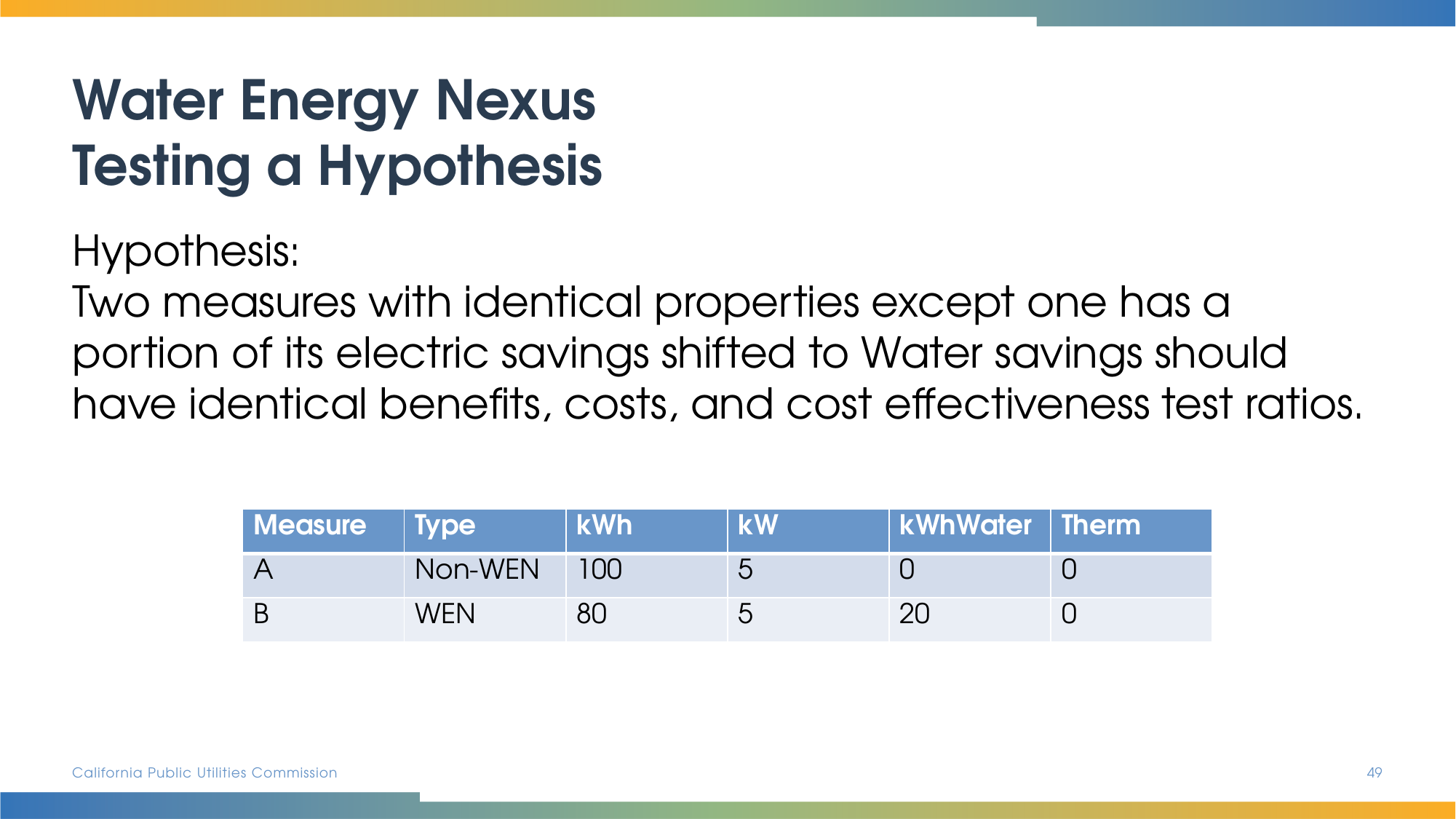

# Water Energy Nexus Testing a Hypothesis
Hypothesis:
Two measures with identical properties except one has a portion of its electric savings shifted to Water savings should have identical benefits, costs, and cost effectiveness test ratios.
| Measure | Type | kWh | kW | kWhWater | Therm |
| --- | --- | --- | --- | --- | --- |
| A | Non-WEN | 100 | 5 | 0 | 0 |
| B | WEN | 80 | 5 | 20 | 0 |
49